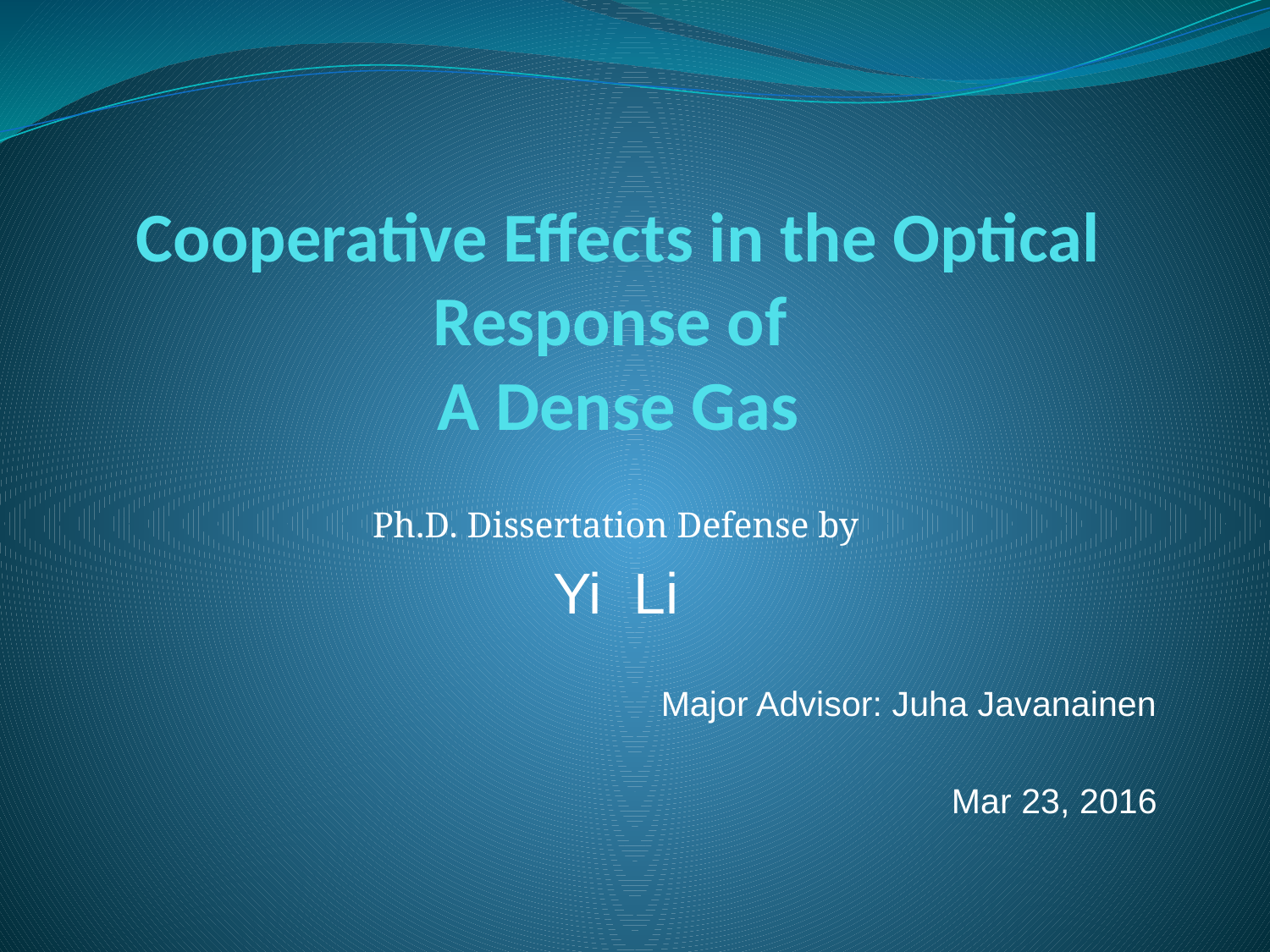

# Cooperative Effects in the Optical Response of A Dense Gas
Ph.D. Dissertation Defense by
Yi  Li

Major Advisor: Juha Javanainen

Mar 23, 2016